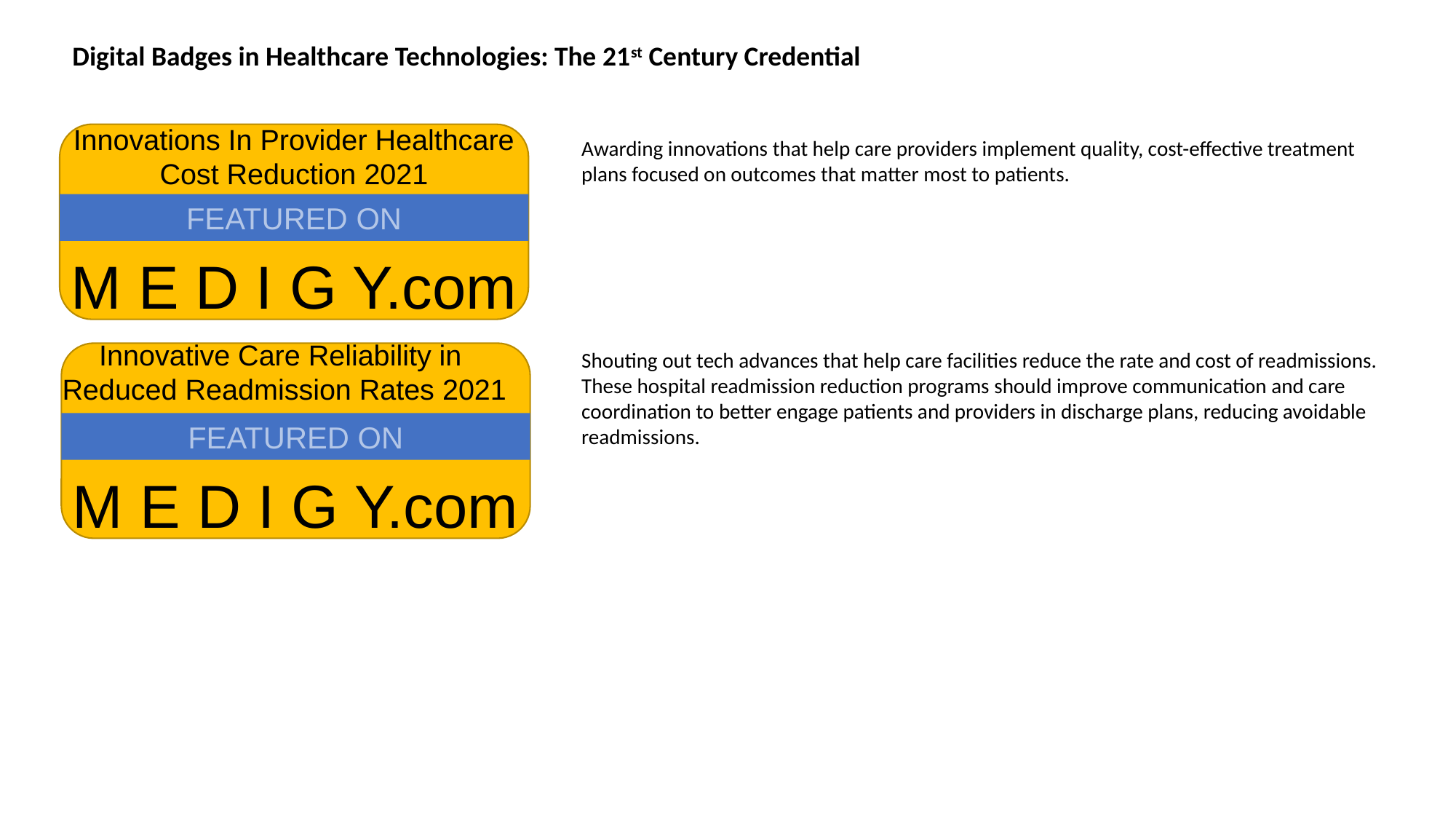

Digital Badges in Healthcare Technologies: The 21st Century Credential

Innovations In Provider Healthcare Cost Reduction 2021

Awarding innovations that help care providers implement quality, cost-effective treatment plans focused on outcomes that matter most to patients.
FEATURED ON
M E D I G Y.com
Innovative Care Reliability in
Reduced Readmission Rates 2021
Shouting out tech advances that help care facilities reduce the rate and cost of readmissions. These hospital readmission reduction programs should improve communication and care coordination to better engage patients and providers in discharge plans, reducing avoidable readmissions.

FEATURED ON
M E D I G Y.com